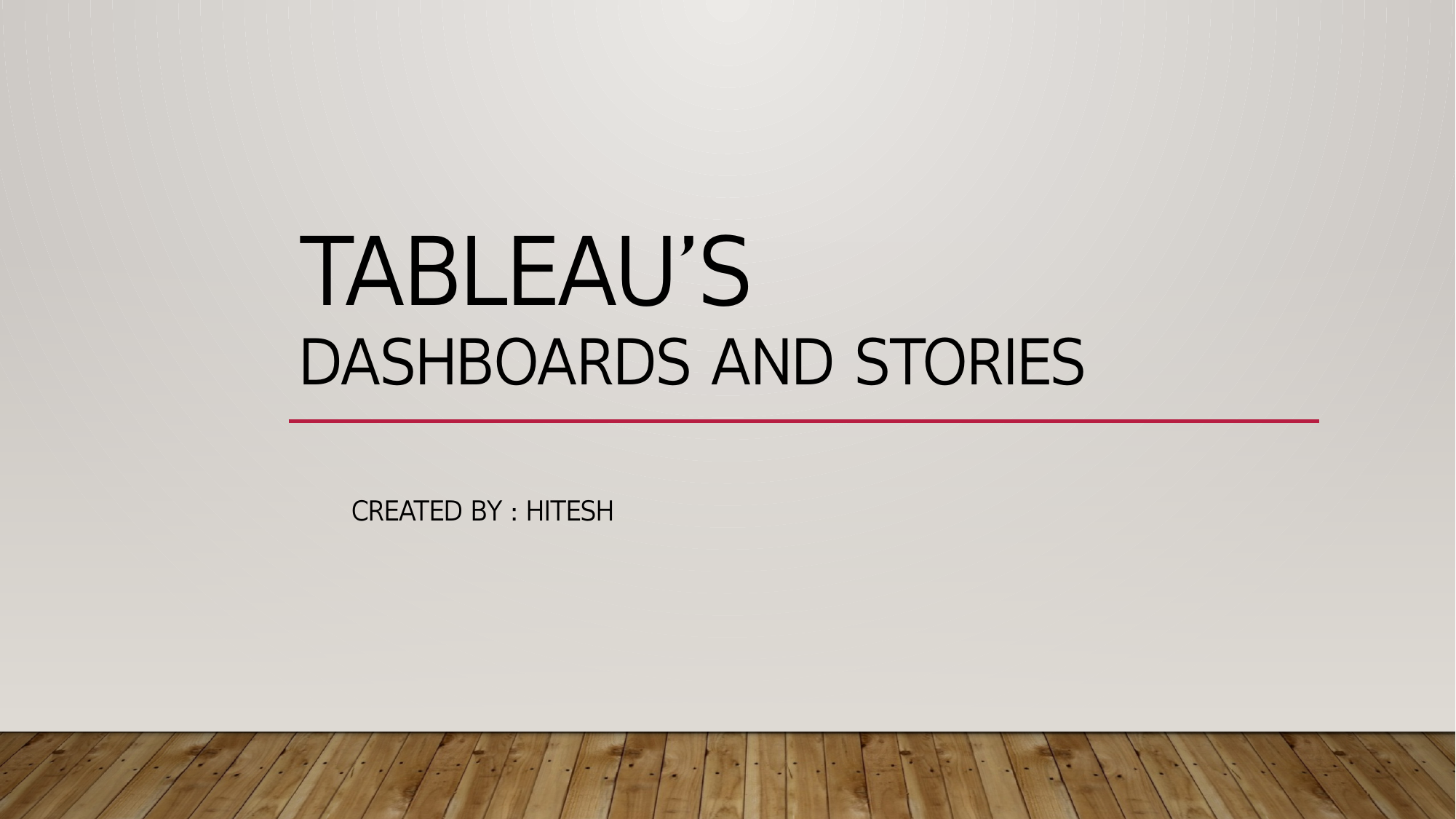

# Tableau’s Dashboards and stories

							Created by : Hitesh